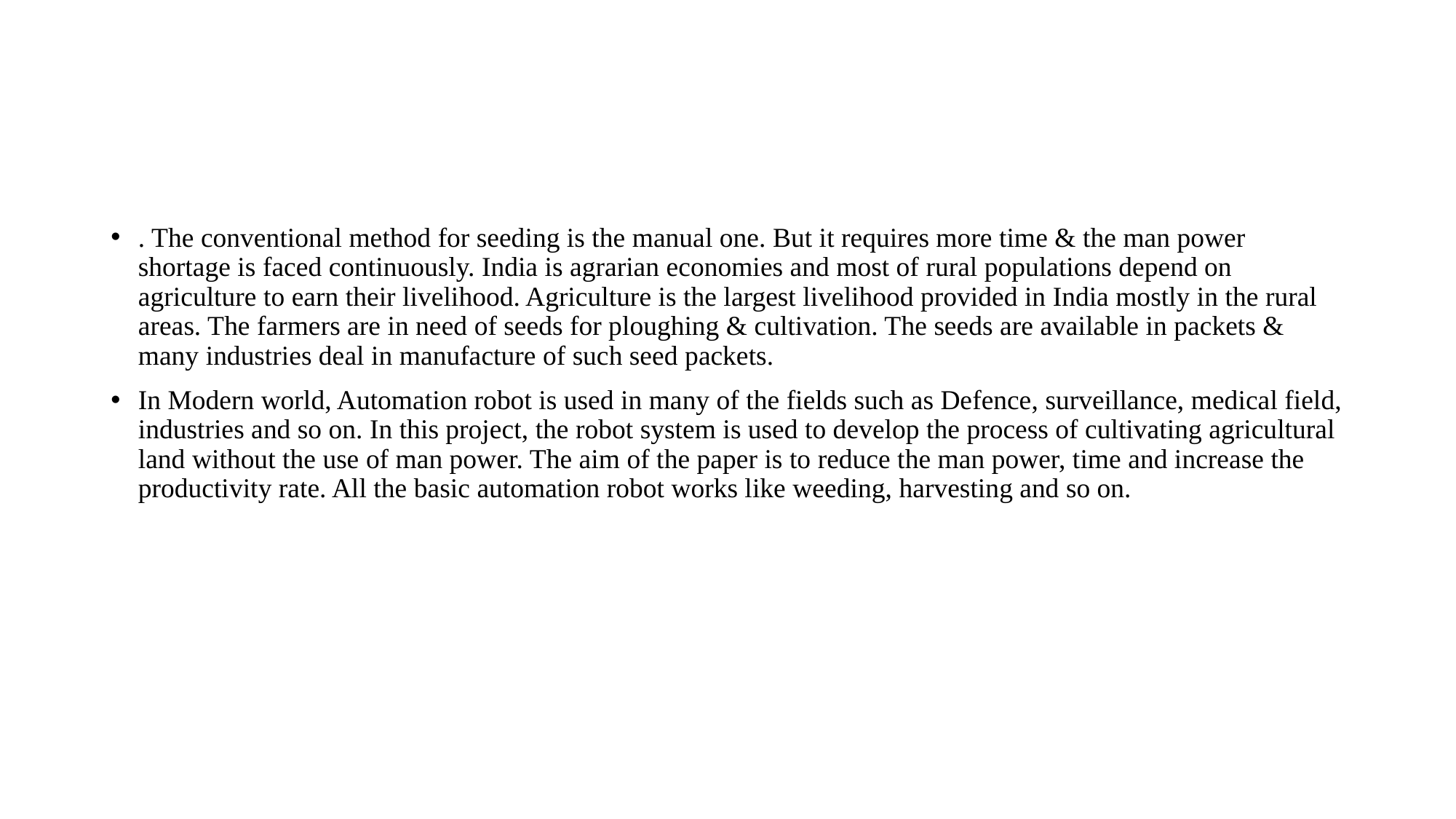

#
. The conventional method for seeding is the manual one. But it requires more time & the man power shortage is faced continuously. India is agrarian economies and most of rural populations depend on agriculture to earn their livelihood. Agriculture is the largest livelihood provided in India mostly in the rural areas. The farmers are in need of seeds for ploughing & cultivation. The seeds are available in packets & many industries deal in manufacture of such seed packets.
In Modern world, Automation robot is used in many of the fields such as Defence, surveillance, medical field, industries and so on. In this project, the robot system is used to develop the process of cultivating agricultural land without the use of man power. The aim of the paper is to reduce the man power, time and increase the productivity rate. All the basic automation robot works like weeding, harvesting and so on.